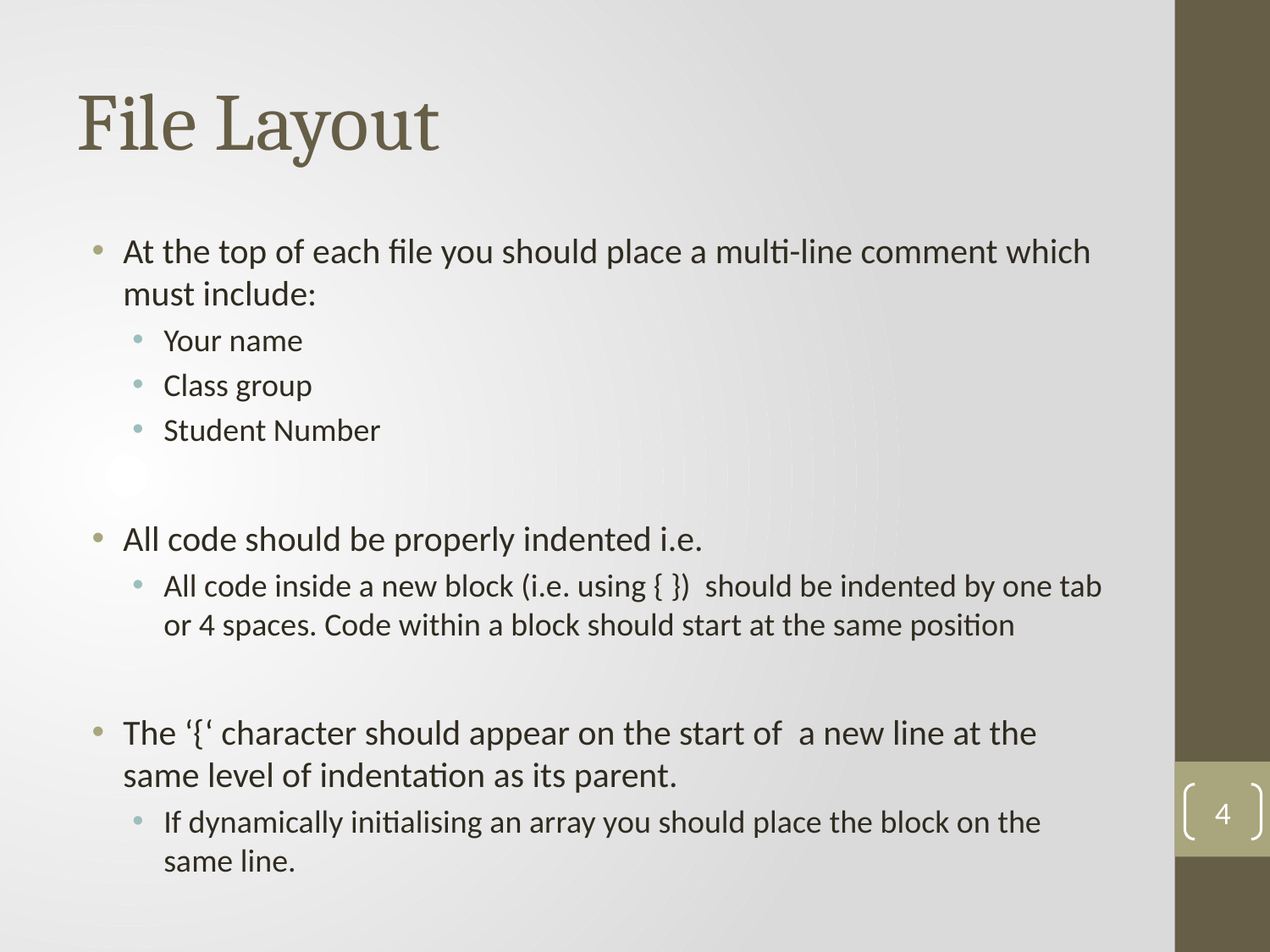

# File Layout
At the top of each file you should place a multi-line comment which must include:
Your name
Class group
Student Number

All code should be properly indented i.e.
All code inside a new block (i.e. using { })  should be indented by one tab or 4 spaces. Code within a block should start at the same position

The ‘{‘ character should appear on the start of  a new line at the same level of indentation as its parent.
If dynamically initialising an array you should place the block on the same line.
4